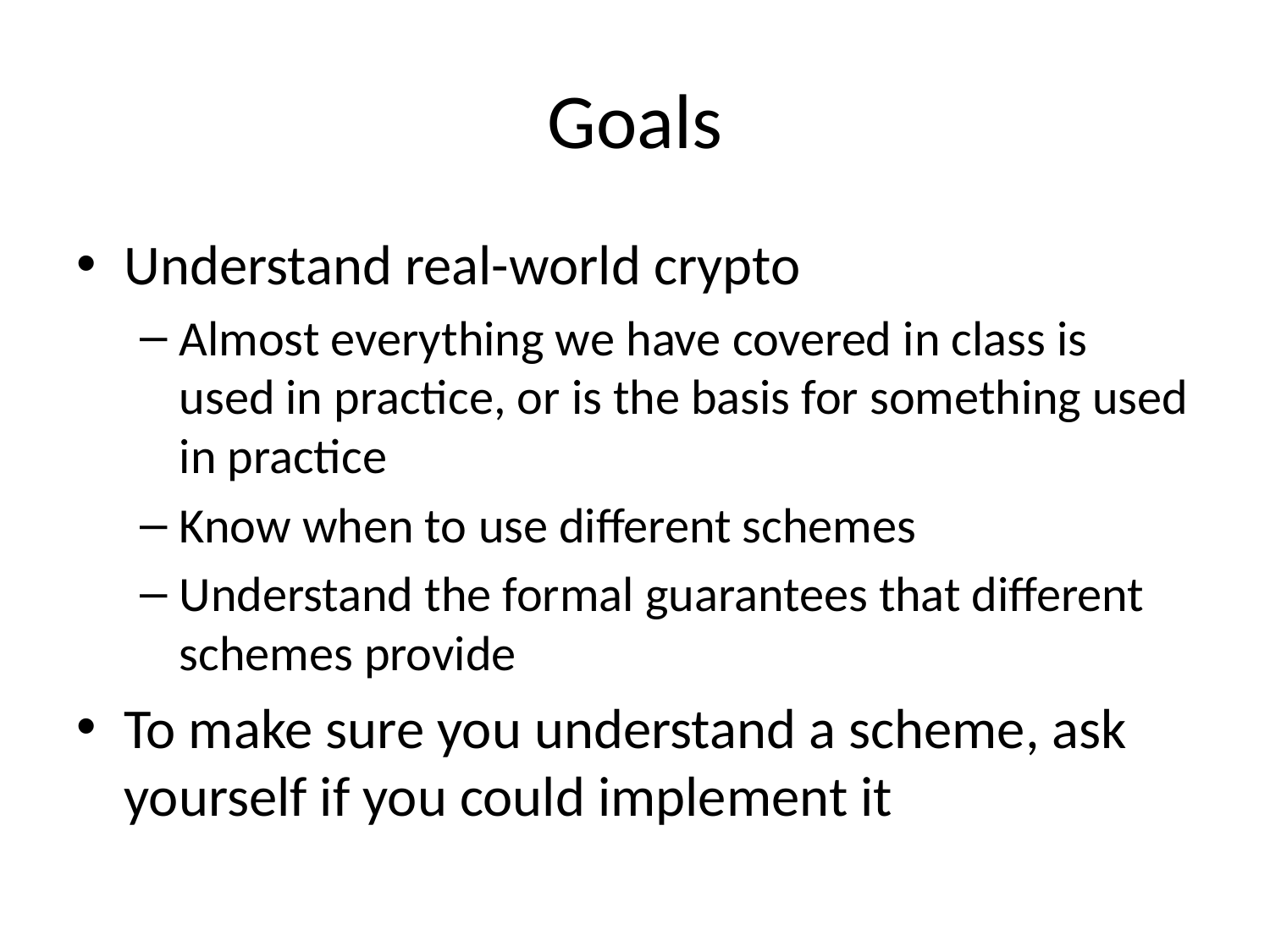

# Goals
Understand real-world crypto
Almost everything we have covered in class is used in practice, or is the basis for something used in practice
Know when to use different schemes
Understand the formal guarantees that different schemes provide
To make sure you understand a scheme, ask yourself if you could implement it